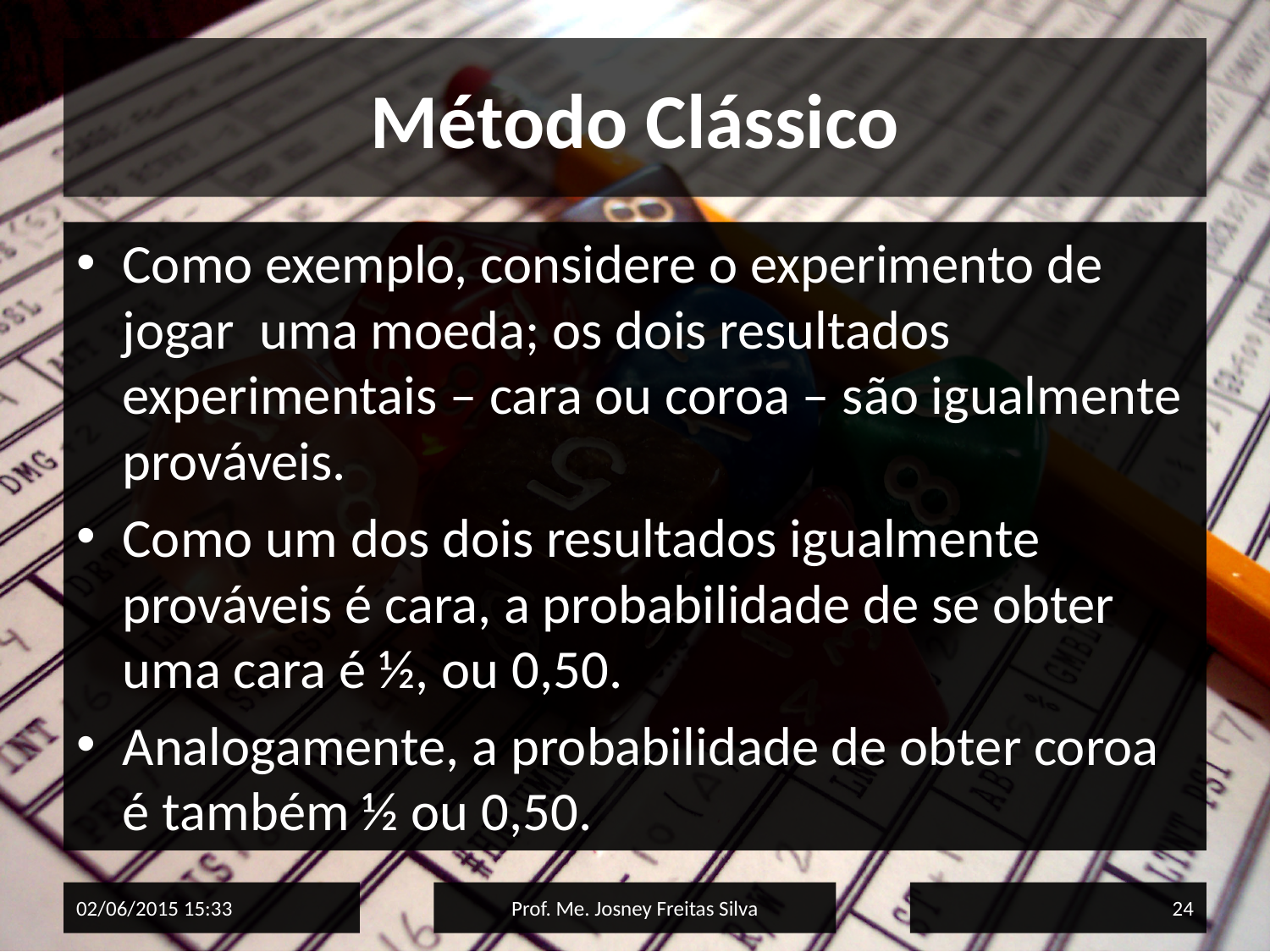

# Método Clássico
Como exemplo, considere o experimento de jogar  uma moeda; os dois resultados experimentais – cara ou coroa – são igualmente prováveis.
Como um dos dois resultados igualmente prováveis é cara, a probabilidade de se obter uma cara é ½, ou 0,50.
Analogamente, a probabilidade de obter coroa é também ½ ou 0,50.
02/06/2015 15:33
Prof. Me. Josney Freitas Silva
24